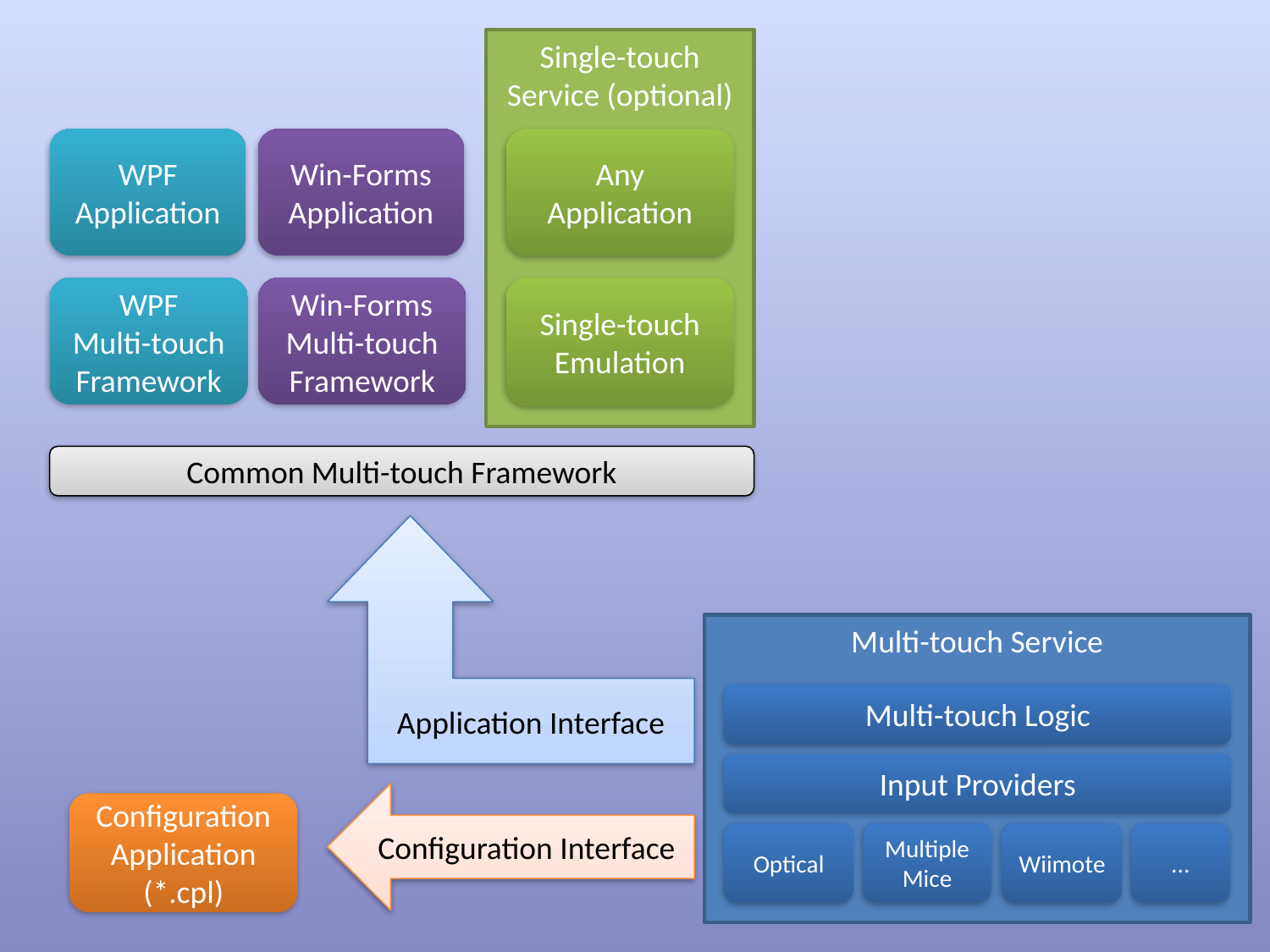

Single-touch Service (optional)
Any Application
Single-touch Emulation
WPF Application
WPF
Multi-touch Framework
Win-Forms Application
Win-Forms Multi-touch Framework
Common Multi-touch Framework
Application Interface
Multi-touch Service
Multi-touch Logic
Input Providers
Optical
Multiple Mice
Wiimote
...
Configuration Interface
Configuration Application (*.cpl)